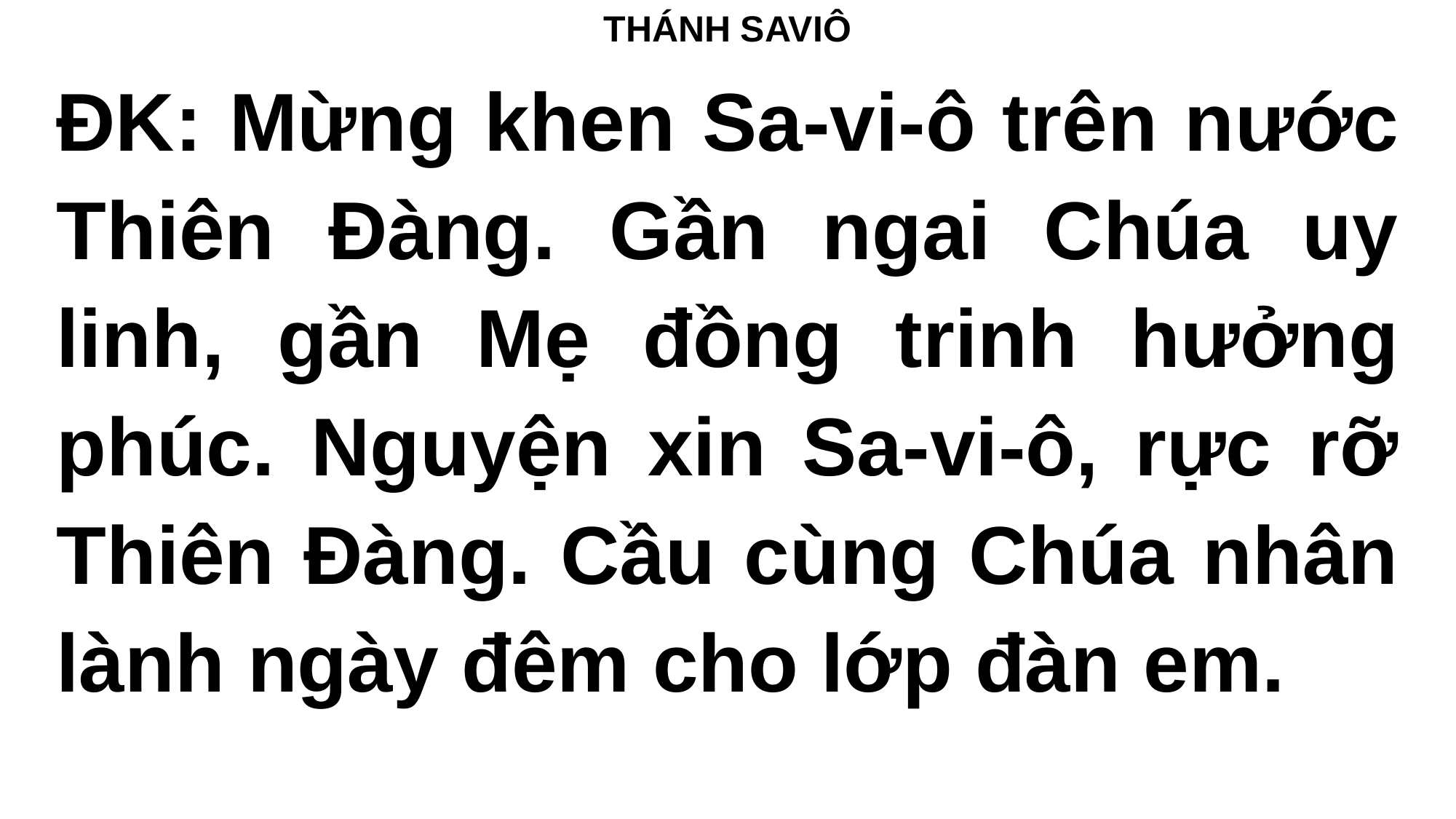

THÁNH SAVIÔ
ĐK: Mừng khen Sa-vi-ô trên nước Thiên Đàng. Gần ngai Chúa uy linh, gần Mẹ đồng trinh hưởng phúc. Nguyện xin Sa-vi-ô, rực rỡ Thiên Đàng. Cầu cùng Chúa nhân lành ngày đêm cho lớp đàn em.